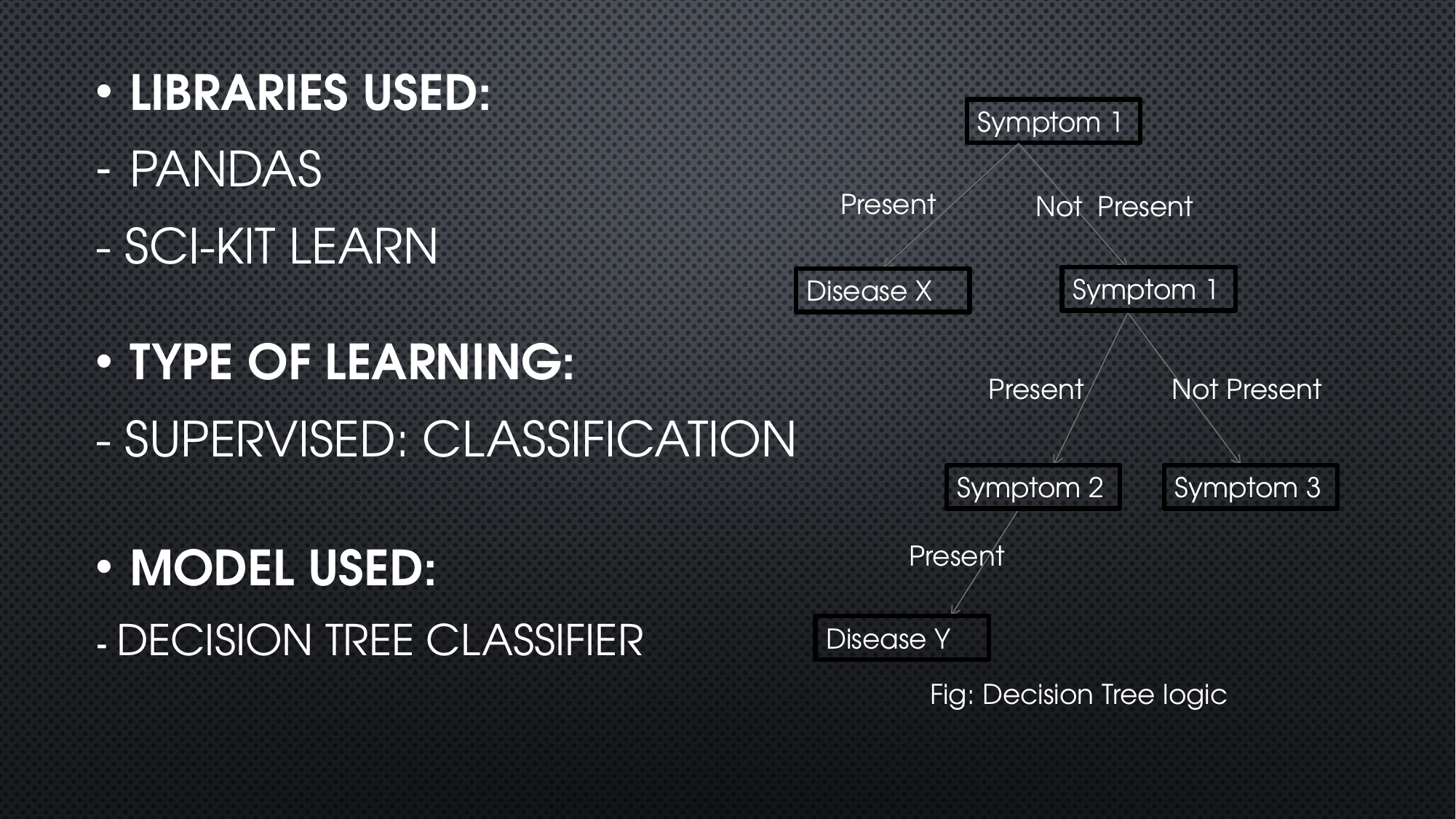

LIBRARIES USED:
pandas
- sci-kit learn

TYPE OF LEARNING:
- Supervised: Classification

Model Used:
- Decision tree classifier

Symptom 1
Present
Not  Present
Symptom 1
Disease X
Present
Not Present
Symptom 2
Symptom 3
Present
Disease Y
Fig: Decision Tree logic